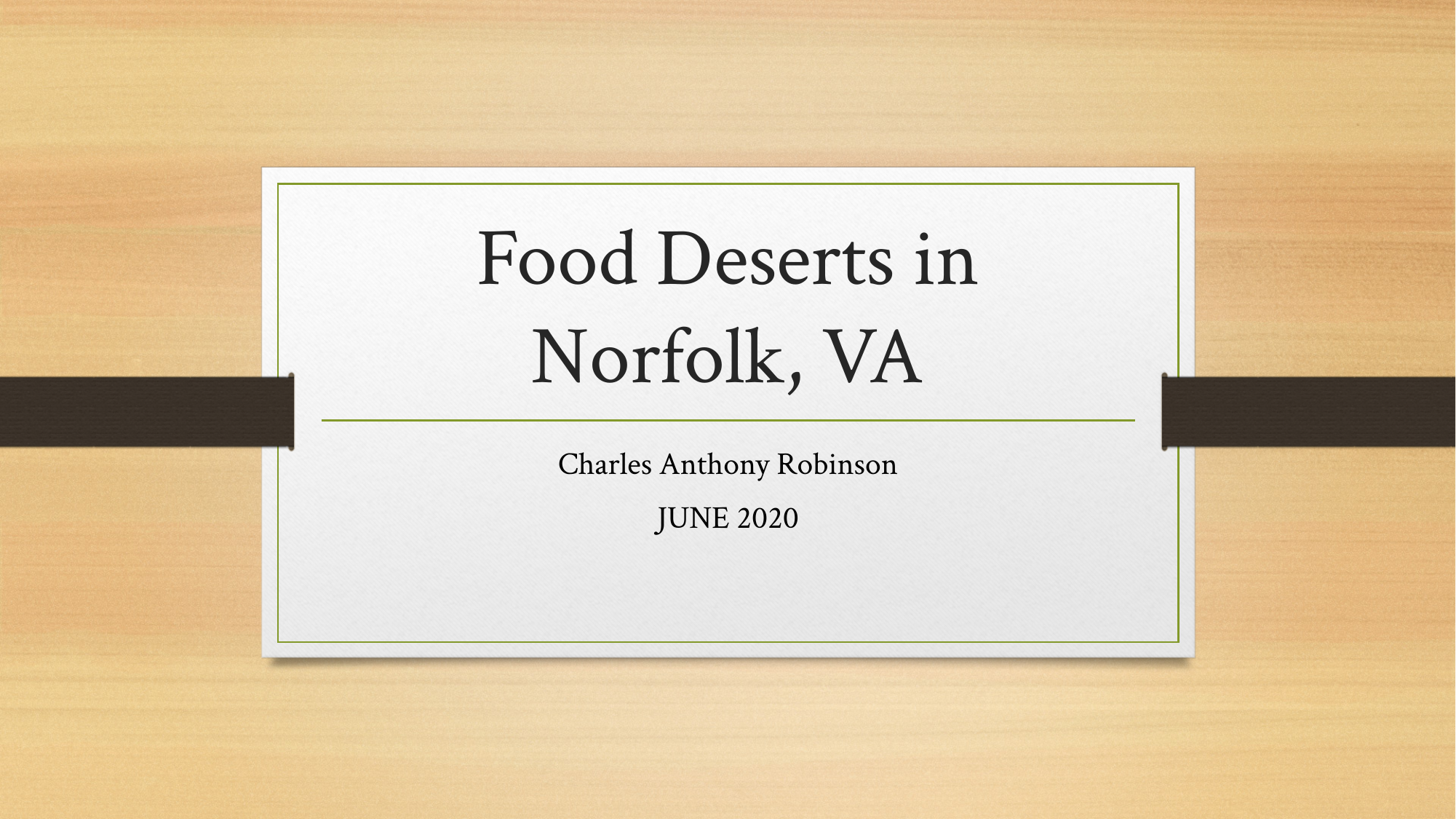

# Food Deserts in Norfolk, VA
Charles Anthony Robinson
JUNE 2020